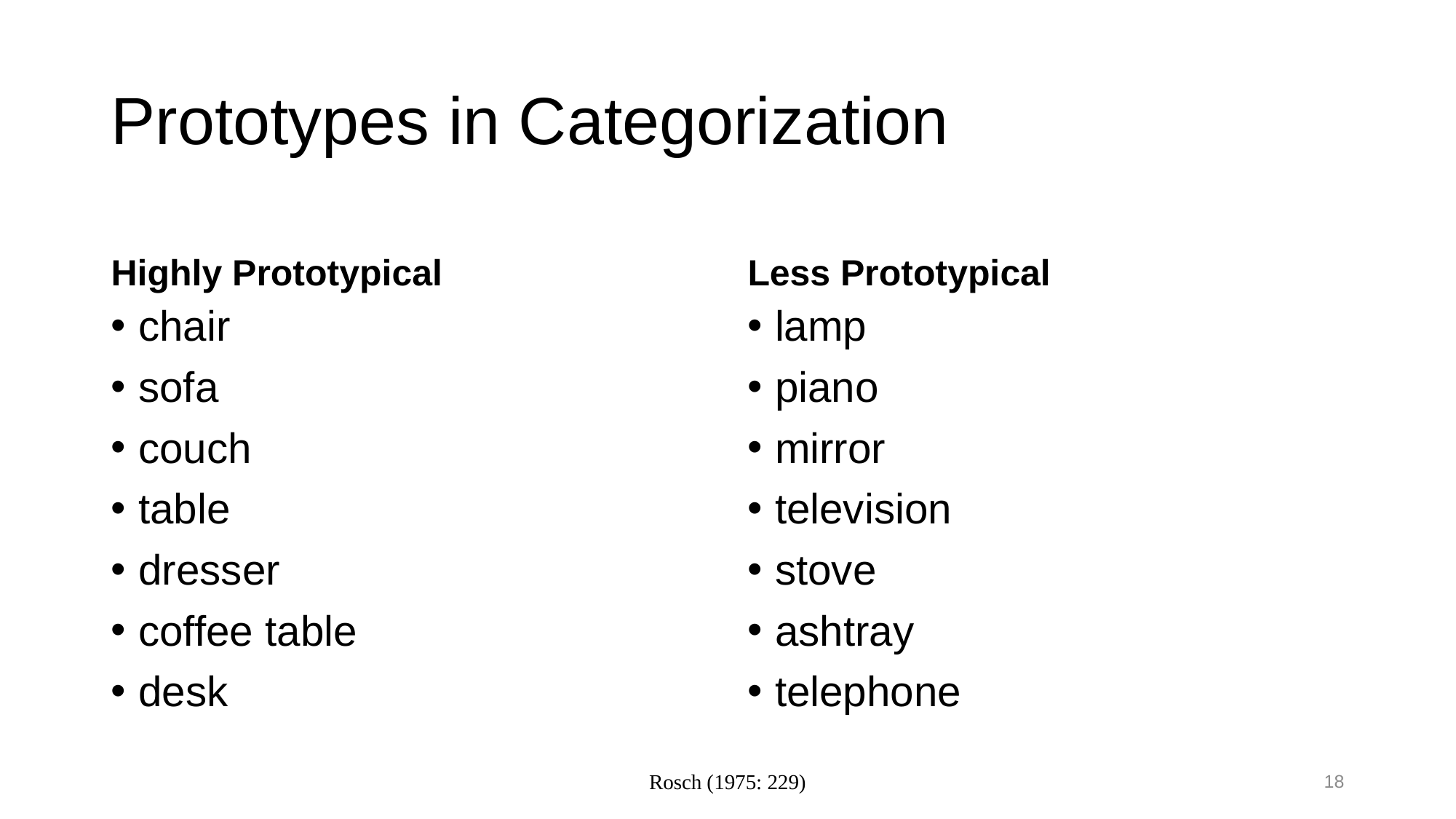

# Prototypes in Categorization
Highly Prototypical
Less Prototypical
chair
sofa
couch
table
dresser
coffee table
desk
lamp
piano
mirror
television
stove
ashtray
telephone
Rosch (1975: 229)
18